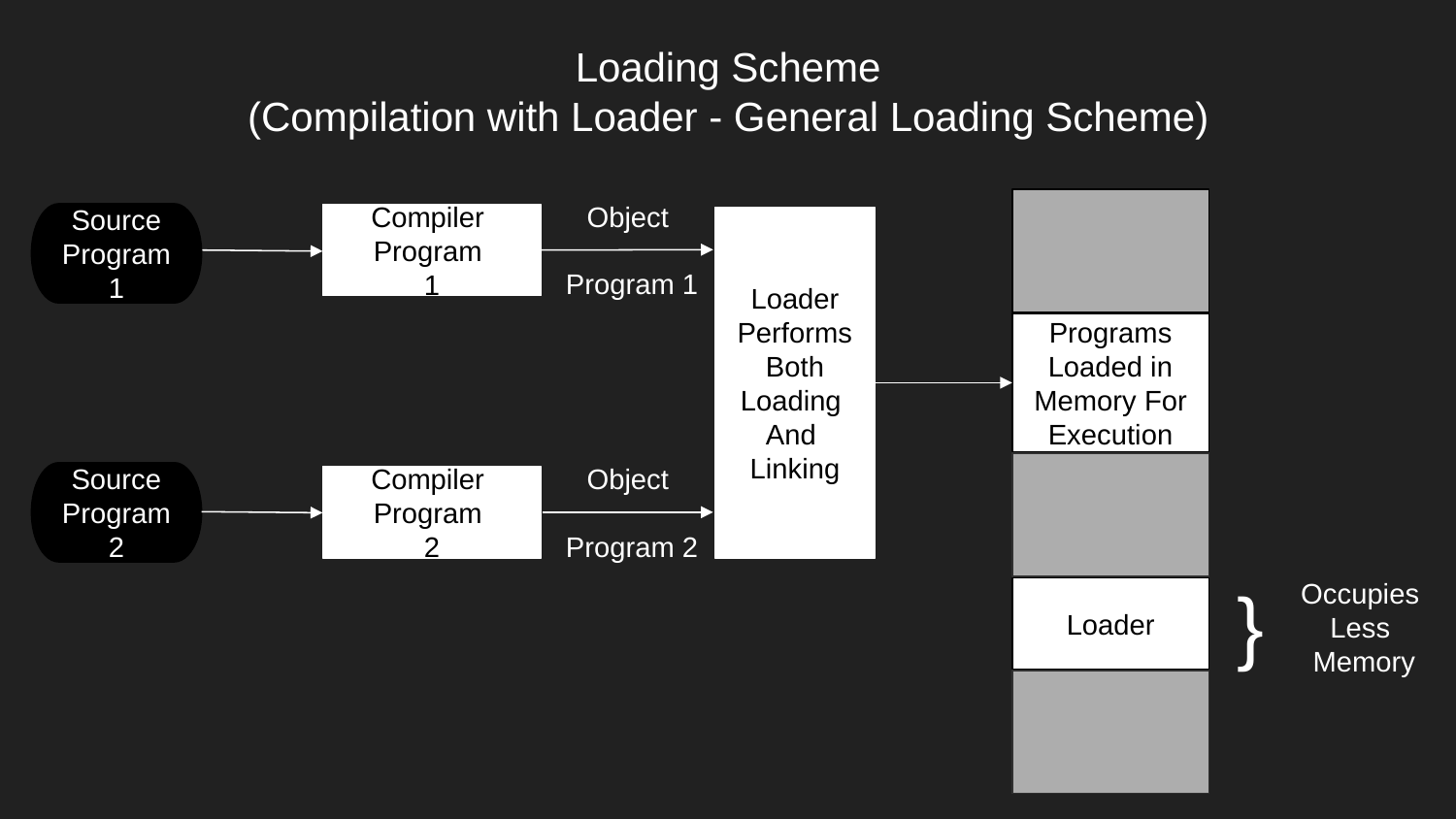

# Loading Scheme
(Compilation with Loader - General Loading Scheme)

Source Program 1
Compiler
Program
1
Loader Performs Both Loading
And
Linking
Object

 Program 1
Programs Loaded in Memory For Execution

Source Program 2
Compiler
Program
2
Object

 Program 2
Loader
}
Occupies Less
 Memory